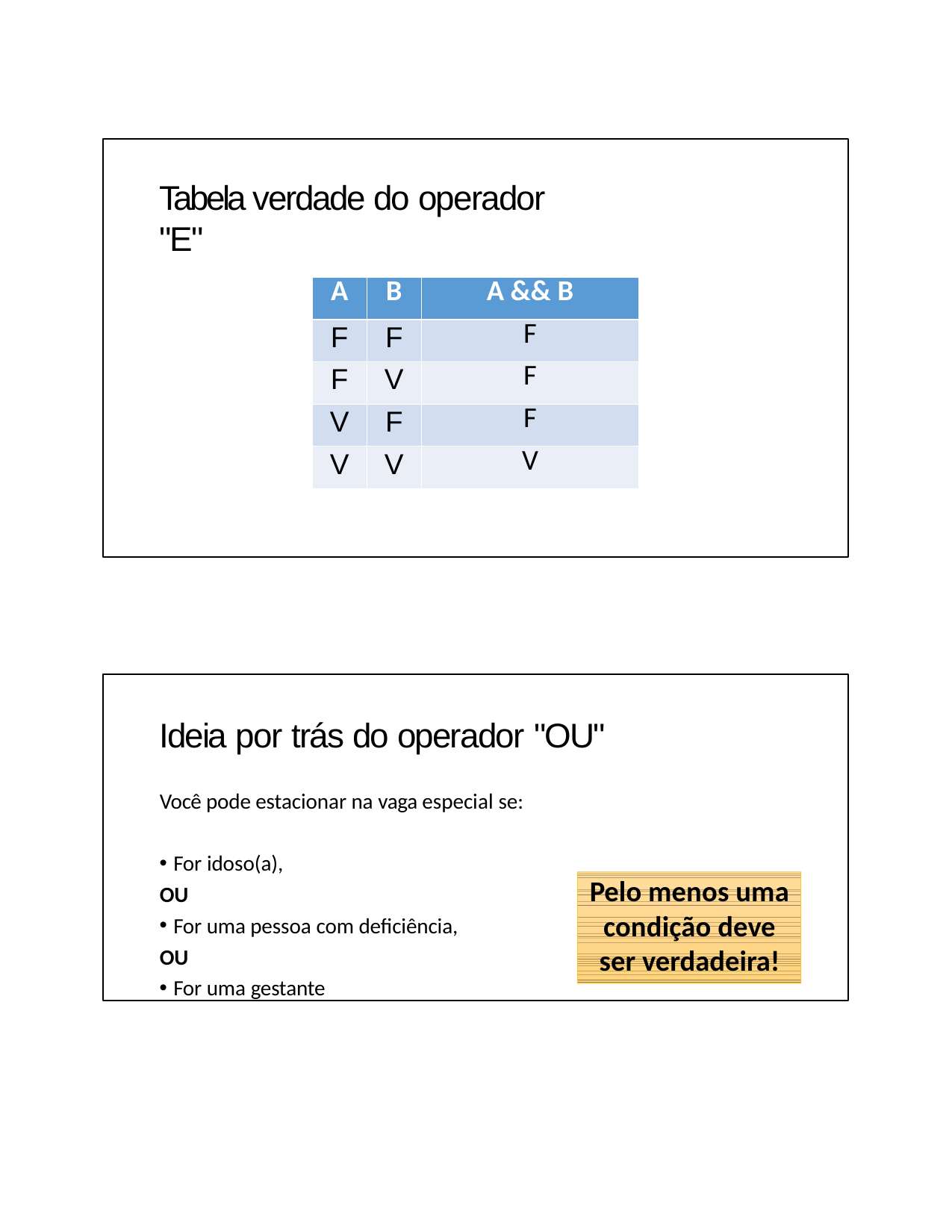

Tabela verdade do operador "E"
| A | B | A && B |
| --- | --- | --- |
| F | F | F |
| F | V | F |
| V | F | F |
| V | V | V |

Ideia por trás do operador "OU"

Você pode estacionar na vaga especial se:

For idoso(a),
OU
For uma pessoa com deficiência,
OU
For uma gestante

Pelo menos uma  condição deve  ser verdadeira!